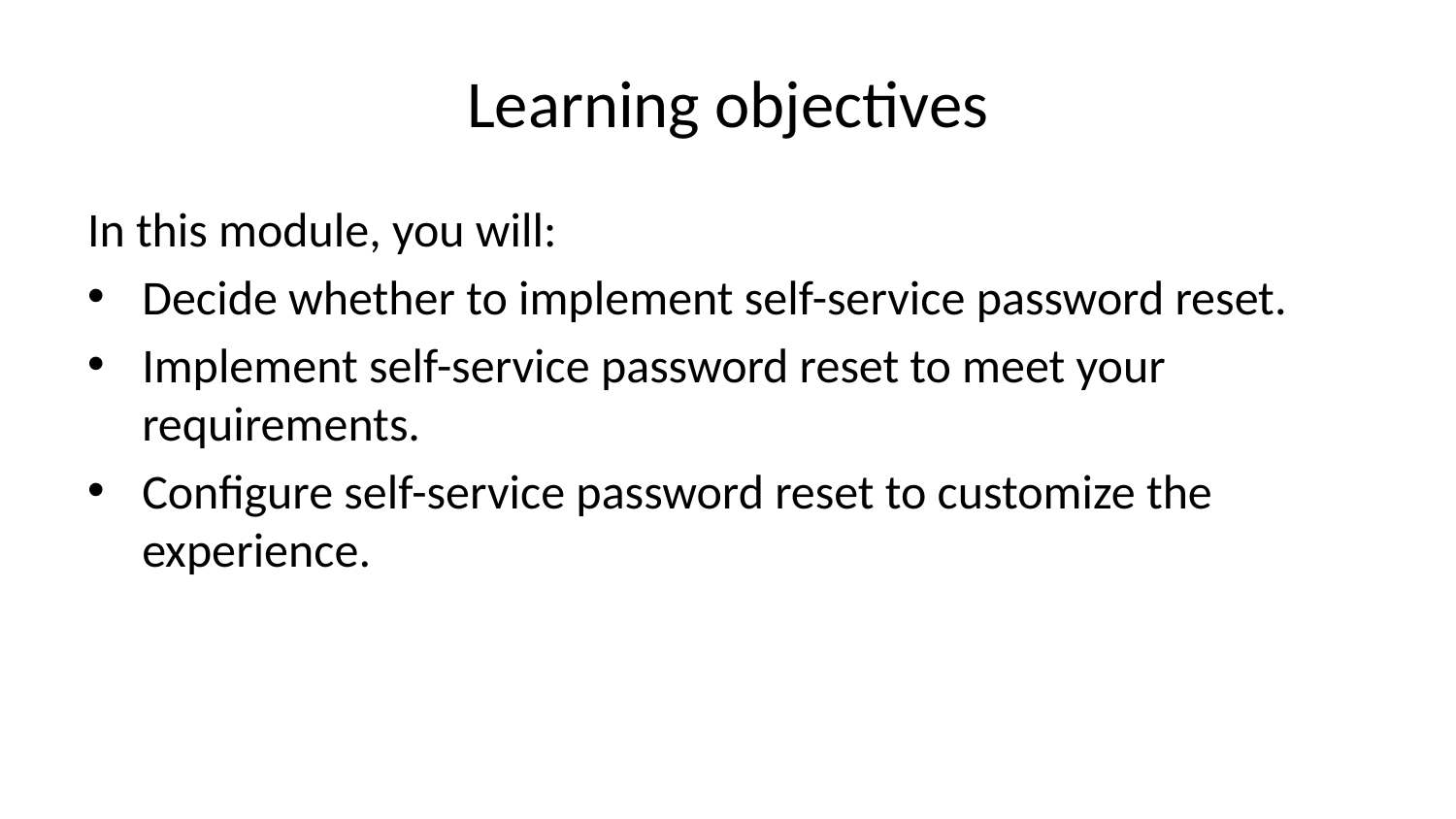

# Learning objectives
In this module, you will:
Decide whether to implement self-service password reset.
Implement self-service password reset to meet your requirements.
Configure self-service password reset to customize the experience.